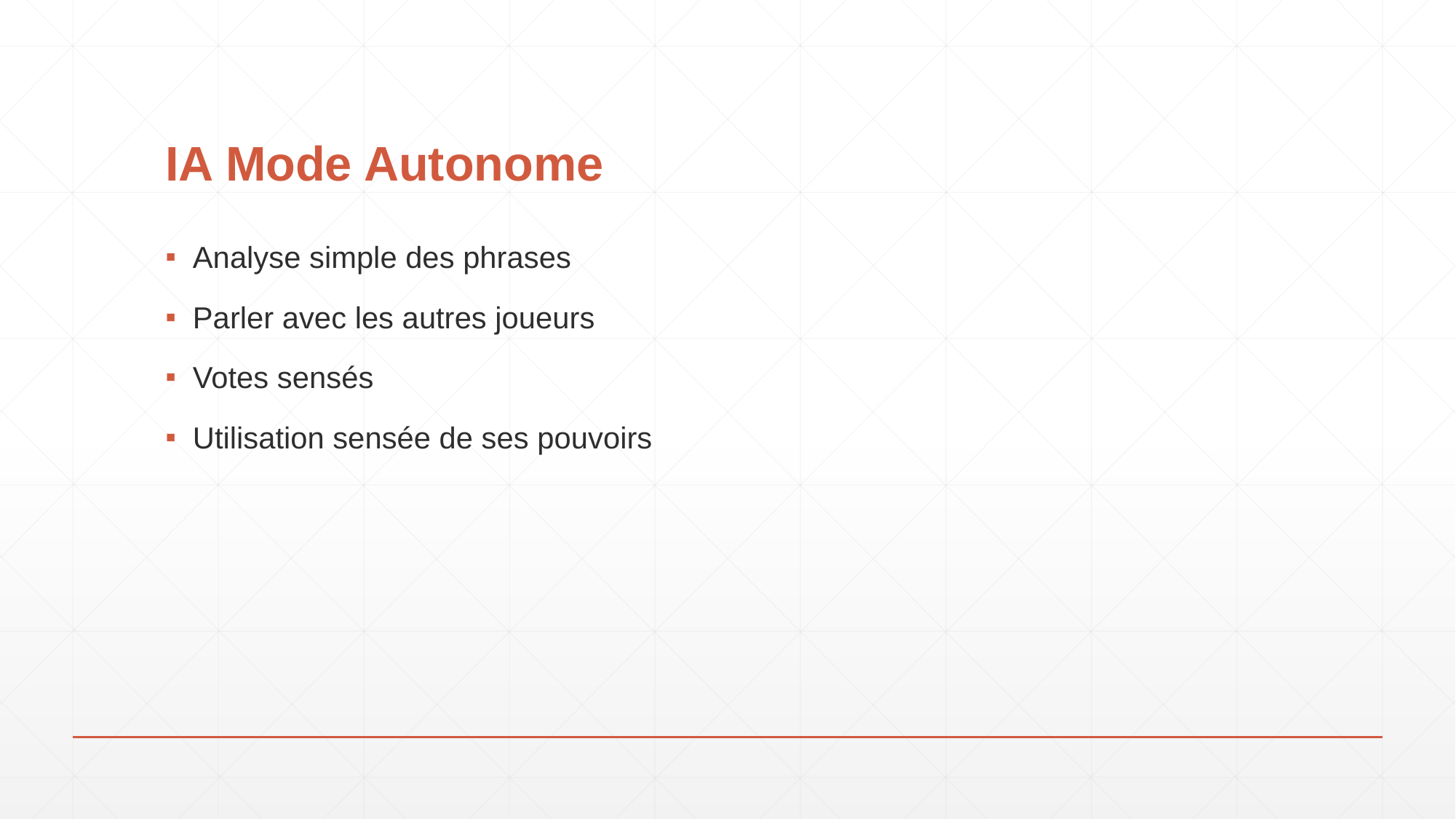

# IA Mode Autonome
Analyse simple des phrases
Parler avec les autres joueurs
Votes sensés
Utilisation sensée de ses pouvoirs